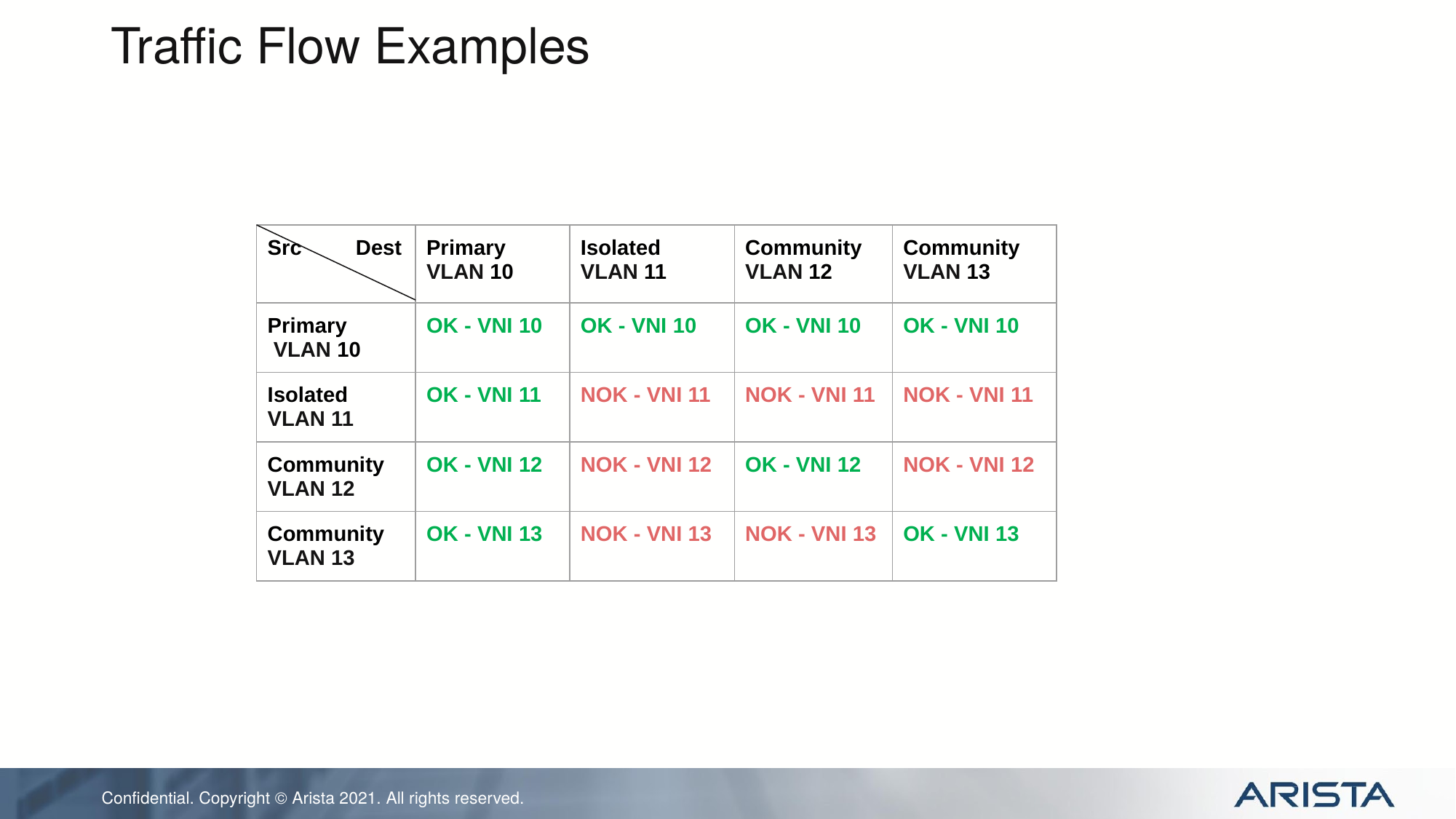

# Traffic Flow Examples
| Src Dest | Primary VLAN 10 | Isolated VLAN 11 | Community VLAN 12 | Community VLAN 13 |
| --- | --- | --- | --- | --- |
| Primary VLAN 10 | OK - VNI 10 | OK - VNI 10 | OK - VNI 10 | OK - VNI 10 |
| Isolated VLAN 11 | OK - VNI 11 | NOK - VNI 11 | NOK - VNI 11 | NOK - VNI 11 |
| Community VLAN 12 | OK - VNI 12 | NOK - VNI 12 | OK - VNI 12 | NOK - VNI 12 |
| Community VLAN 13 | OK - VNI 13 | NOK - VNI 13 | NOK - VNI 13 | OK - VNI 13 |
Spine